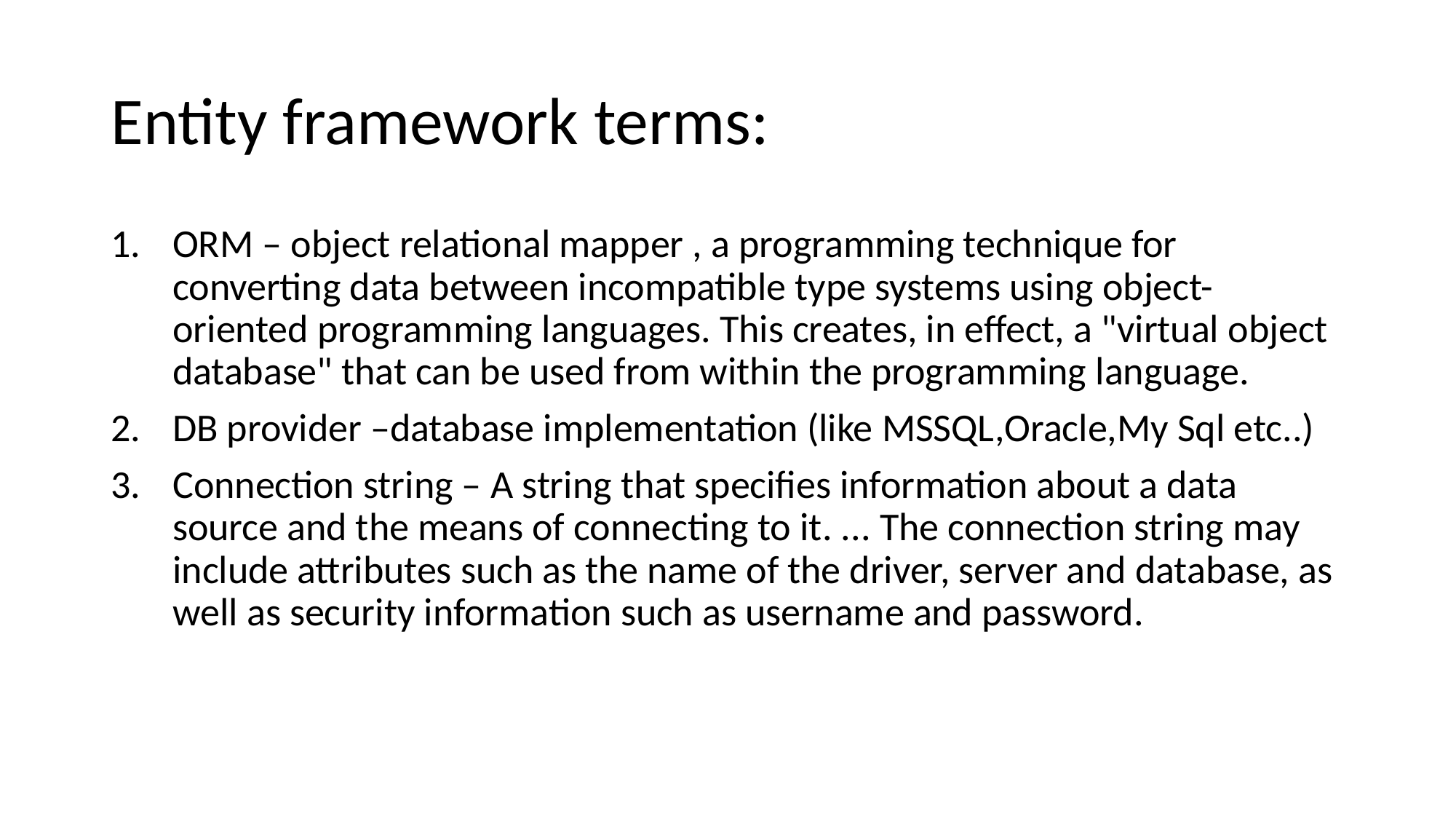

# Entity framework terms:
ORM – object relational mapper , a programming technique for converting data between incompatible type systems using object-oriented programming languages. This creates, in effect, a "virtual object database" that can be used from within the programming language.
DB provider –database implementation (like MSSQL,Oracle,My Sql etc..)
Connection string – A string that specifies information about a data source and the means of connecting to it. ... The connection string may include attributes such as the name of the driver, server and database, as well as security information such as username and password.